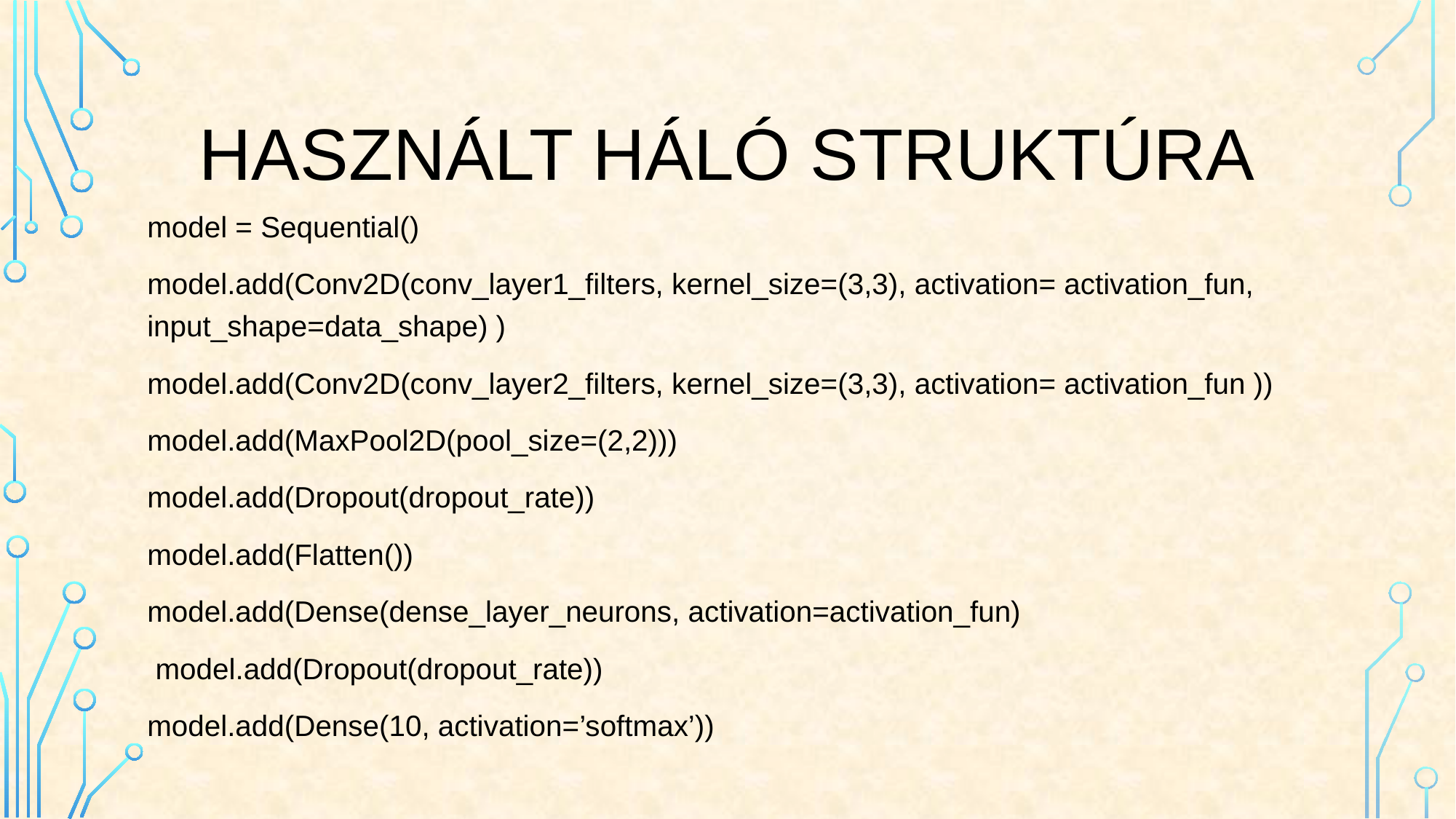

# Használt háló struktúra
model = Sequential()
model.add(Conv2D(conv_layer1_filters, kernel_size=(3,3), activation= activation_fun, input_shape=data_shape) )
model.add(Conv2D(conv_layer2_filters, kernel_size=(3,3), activation= activation_fun ))
model.add(MaxPool2D(pool_size=(2,2)))
model.add(Dropout(dropout_rate))
model.add(Flatten())
model.add(Dense(dense_layer_neurons, activation=activation_fun)
 model.add(Dropout(dropout_rate))
model.add(Dense(10, activation=’softmax’))